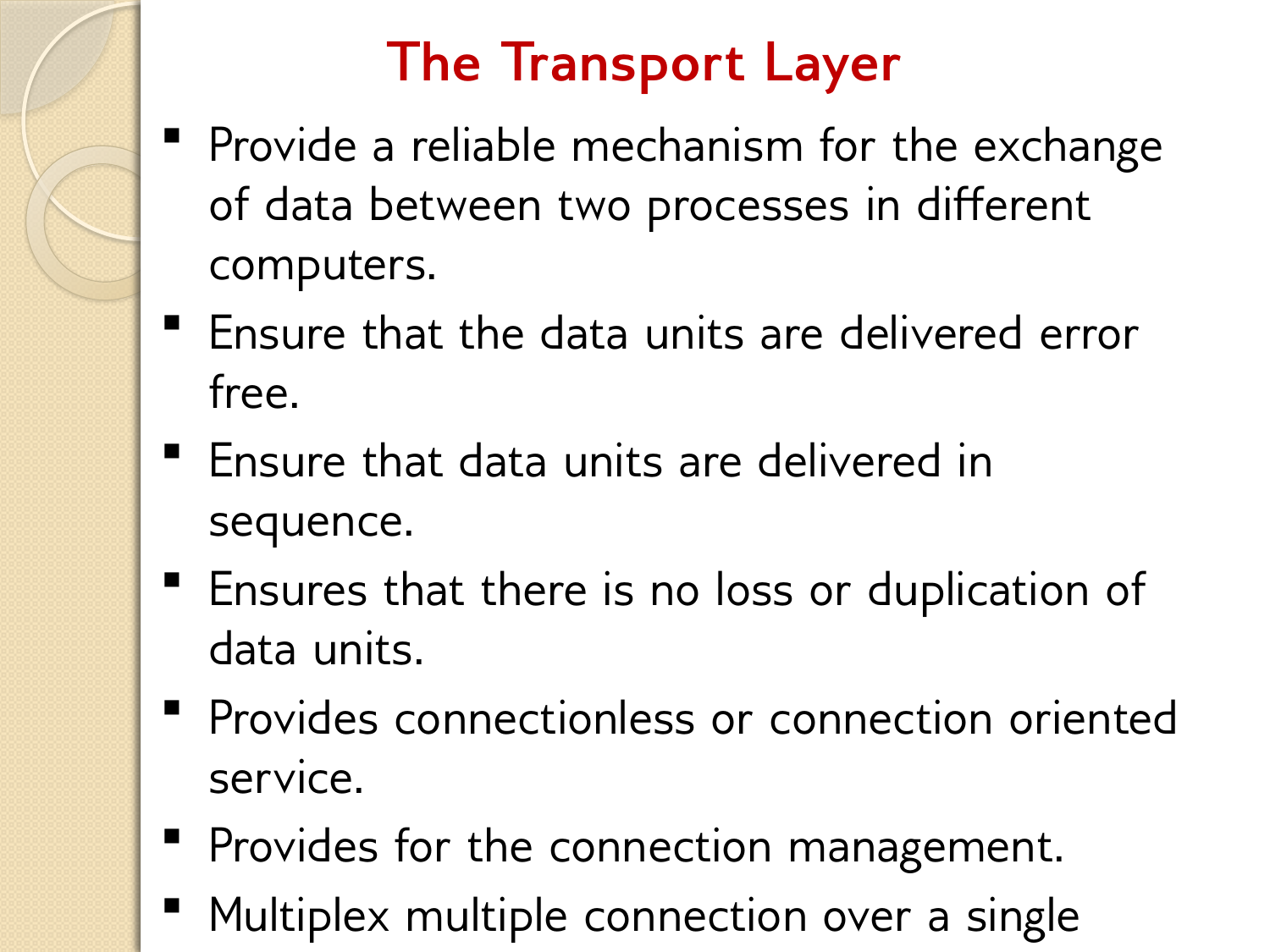

The Transport Layer
Provide a reliable mechanism for the exchange of data between two processes in different computers.
Ensure that the data units are delivered error free.
Ensure that data units are delivered in sequence.
Ensures that there is no loss or duplication of data units.
Provides connectionless or connection oriented service.
Provides for the connection management.
Multiplex multiple connection over a single channel